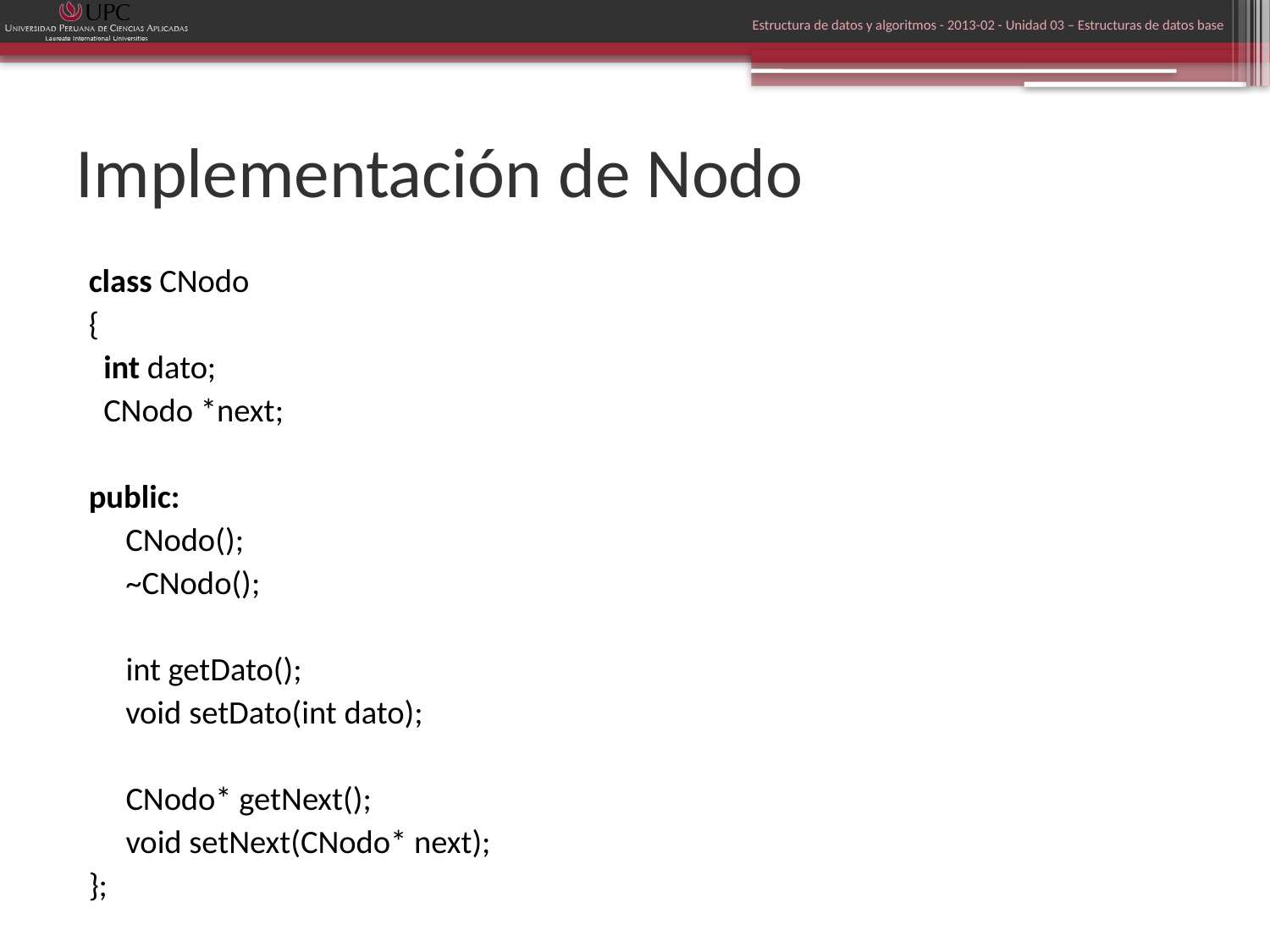

Estructura de datos y algoritmos - 2013-02 - Unidad 03 – Estructuras de datos base
# Implementación de Nodo
class CNodo
{
  int dato;
  CNodo *next;

public:
	 CNodo();
	 ~CNodo();

     int getDato();
	 void setDato(int dato);

     CNodo* getNext();
     void setNext(CNodo* next);
};